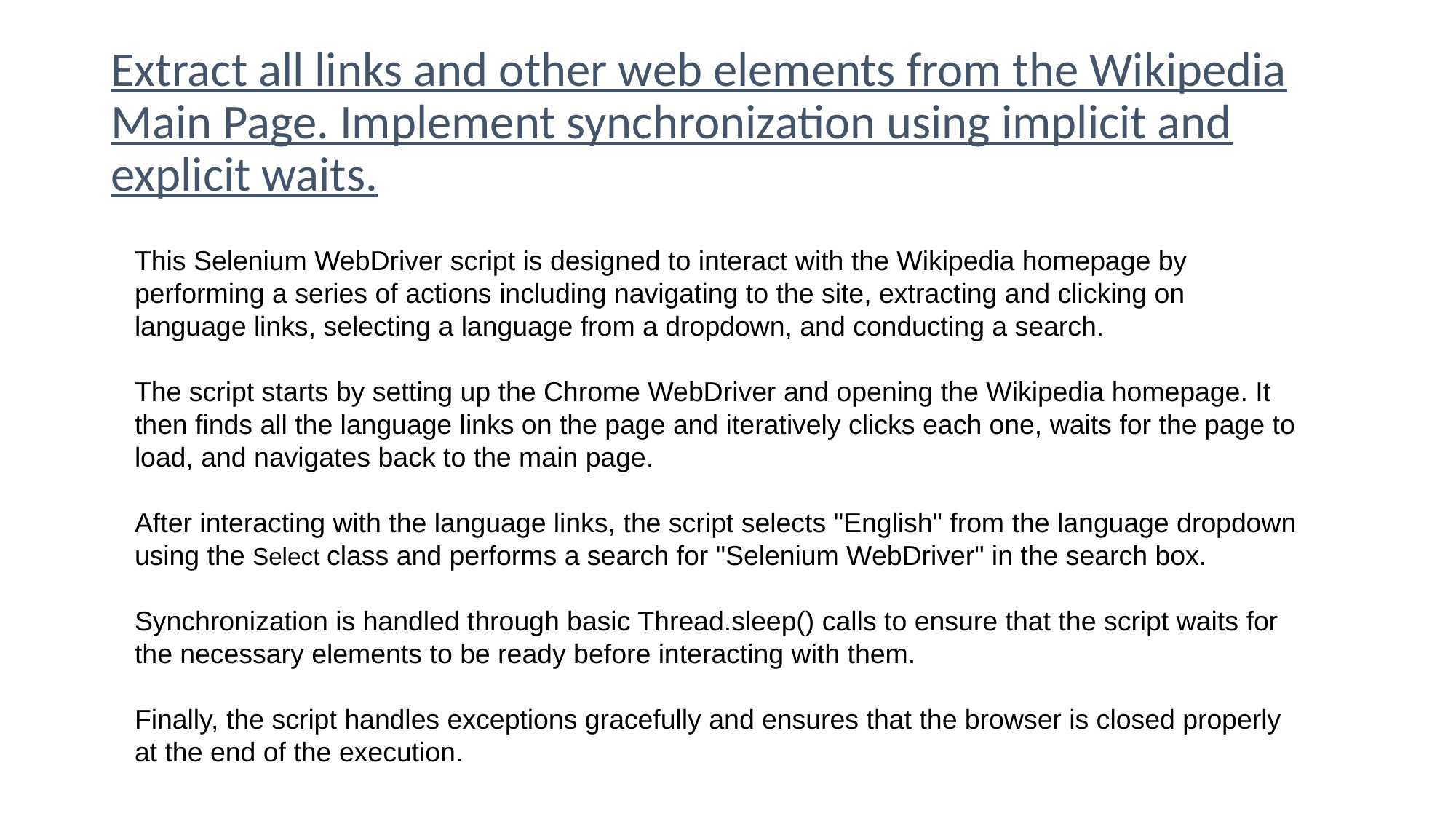

# Extract all links and other web elements from the Wikipedia Main Page. Implement synchronization using implicit and explicit waits.
This Selenium WebDriver script is designed to interact with the Wikipedia homepage by performing a series of actions including navigating to the site, extracting and clicking on language links, selecting a language from a dropdown, and conducting a search.

The script starts by setting up the Chrome WebDriver and opening the Wikipedia homepage. It then finds all the language links on the page and iteratively clicks each one, waits for the page to load, and navigates back to the main page.

After interacting with the language links, the script selects "English" from the language dropdown using the Select class and performs a search for "Selenium WebDriver" in the search box.

Synchronization is handled through basic Thread.sleep() calls to ensure that the script waits for the necessary elements to be ready before interacting with them.

Finally, the script handles exceptions gracefully and ensures that the browser is closed properly at the end of the execution.